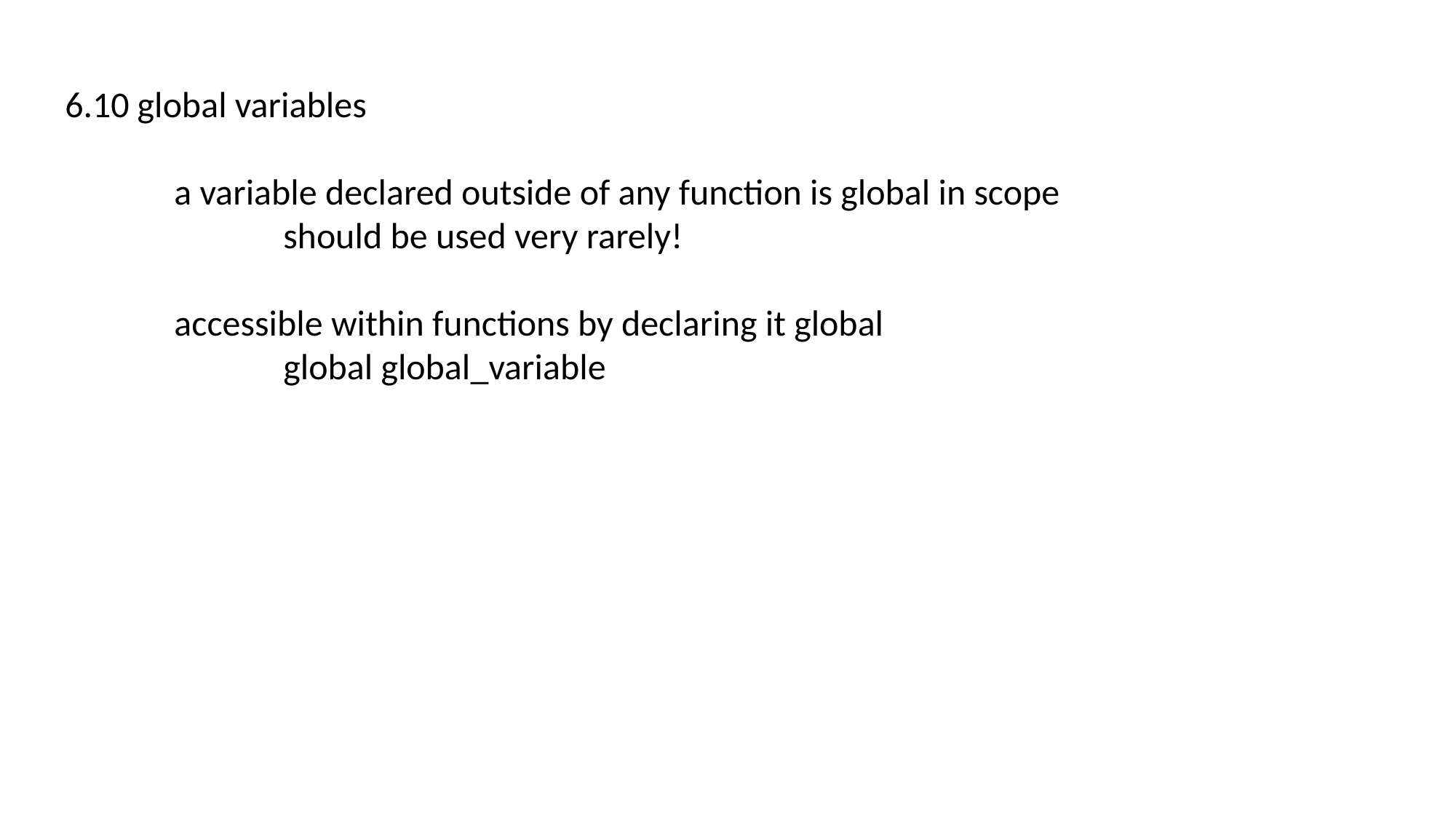

6.10 global variables

	a variable declared outside of any function is global in scope
		should be used very rarely!

	accessible within functions by declaring it global
		global global_variable